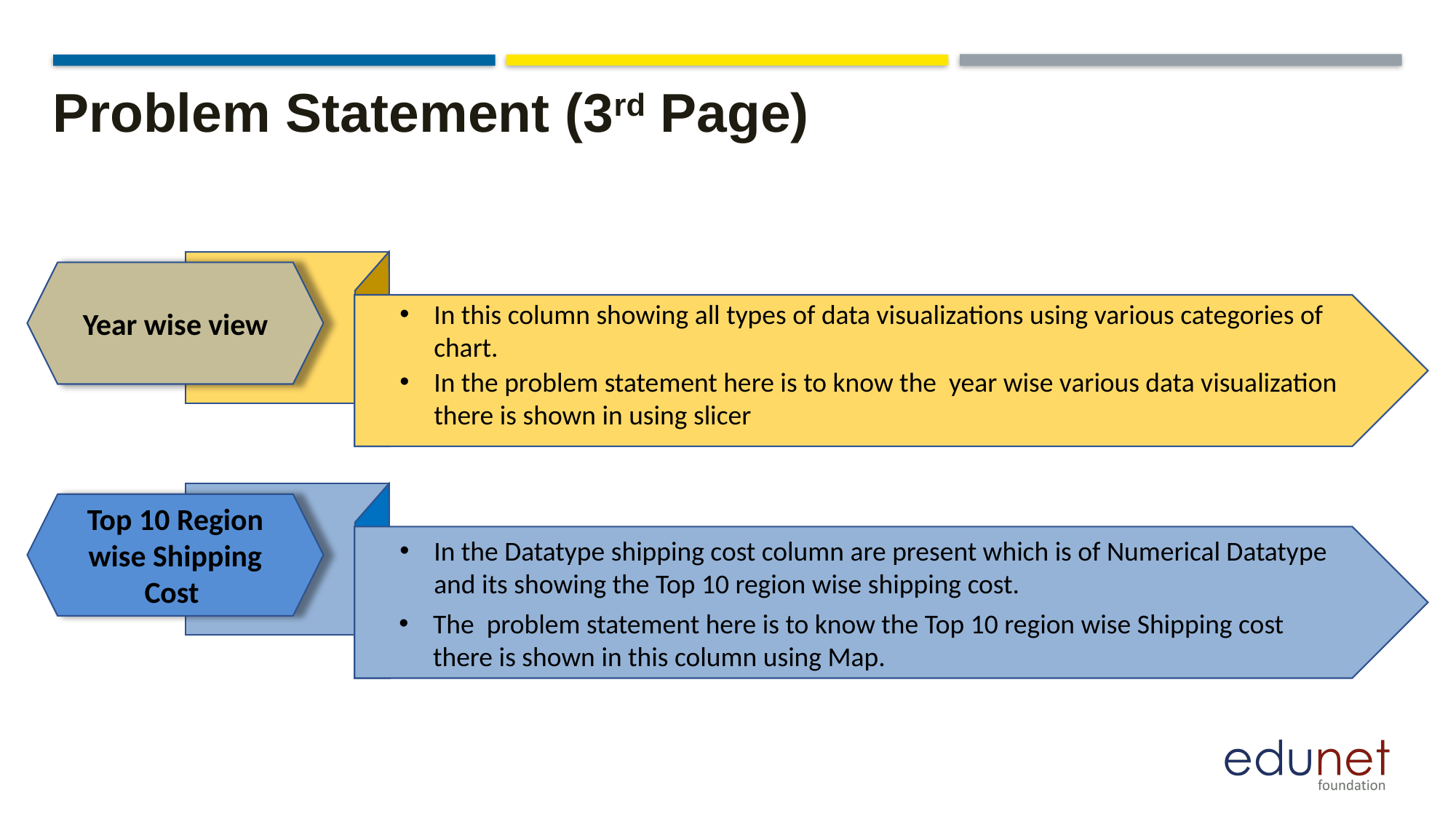

Problem Statement (3rd Page)

Year wise view
In this column showing all types of data visualizations using various categories of chart.
In the problem statement here is to know the  year wise various data visualization there is shown in using slicer

Top 10 Region wise Shipping Cost
In the Datatype shipping cost column are present which is of Numerical Datatype and its showing the Top 10 region wise shipping cost.
The  problem statement here is to know the Top 10 region wise Shipping cost there is shown in this column using Map.